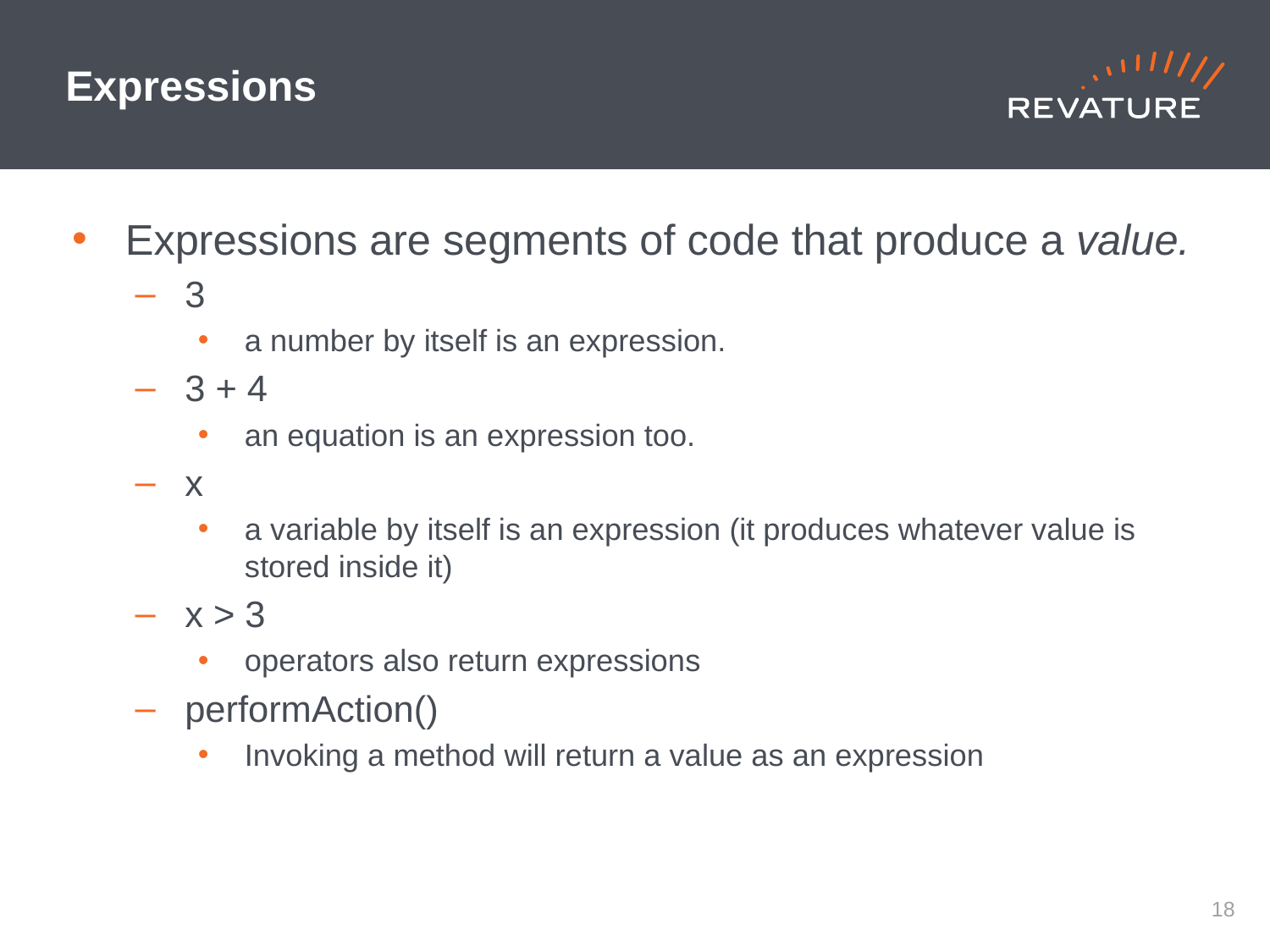

# Expressions
Expressions are segments of code that produce a value.
3
a number by itself is an expression.
3 + 4
an equation is an expression too.
x
a variable by itself is an expression (it produces whatever value is stored inside it)
x > 3
operators also return expressions
performAction()
Invoking a method will return a value as an expression
18